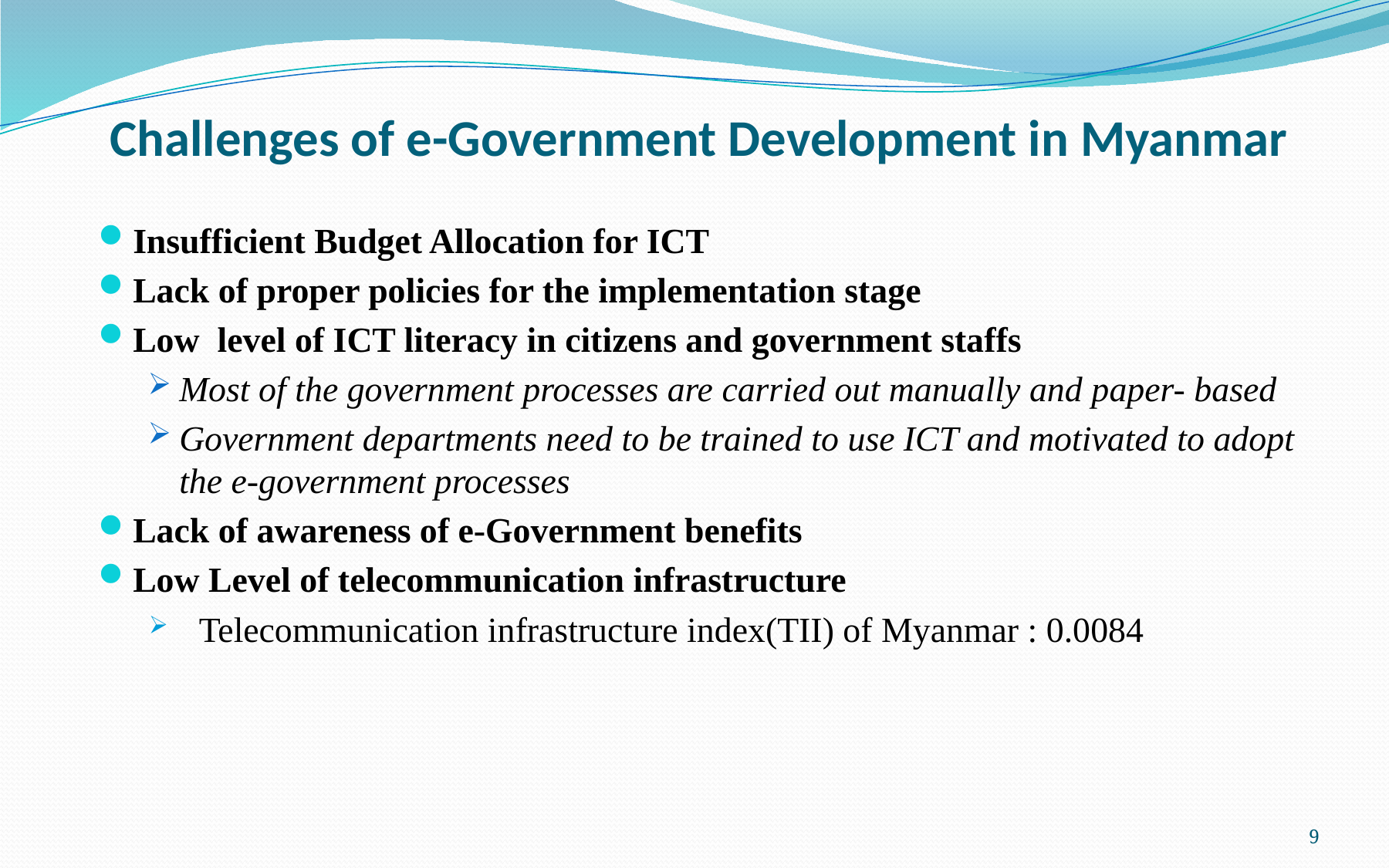

Challenges of e-Government Development in Myanmar
Insufficient Budget Allocation for ICT
Lack of proper policies for the implementation stage
Low  level of ICT literacy in citizens and government staffs
Most of the government processes are carried out manually and paper- based
Government departments need to be trained to use ICT and motivated to adopt the e-government processes
Lack of awareness of e-Government benefits
Low Level of telecommunication infrastructure
Telecommunication infrastructure index(TII) of Myanmar : 0.0084

9